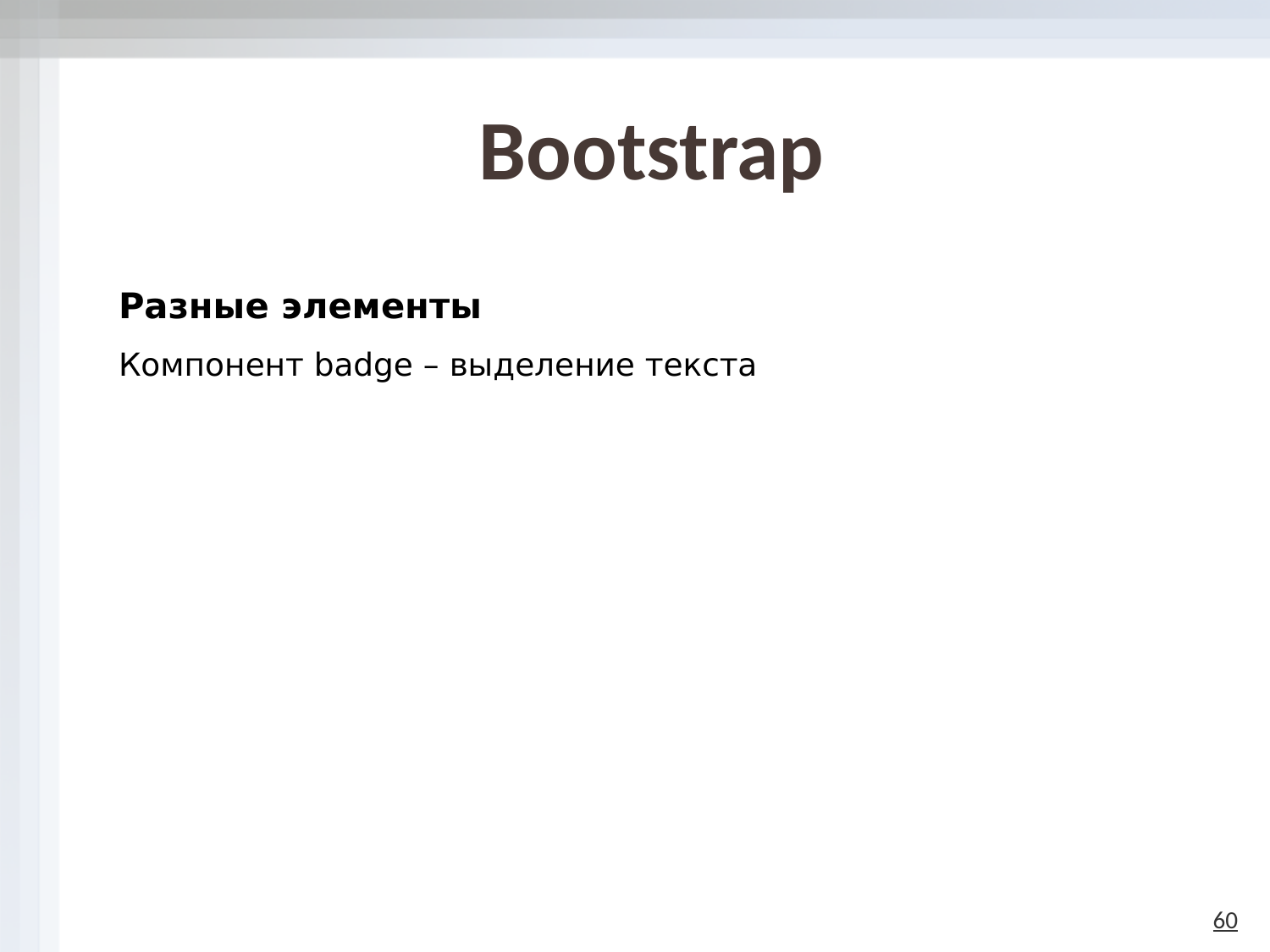

# Bootstrap
Разные элементы
Компонент badge – выделение текста
60